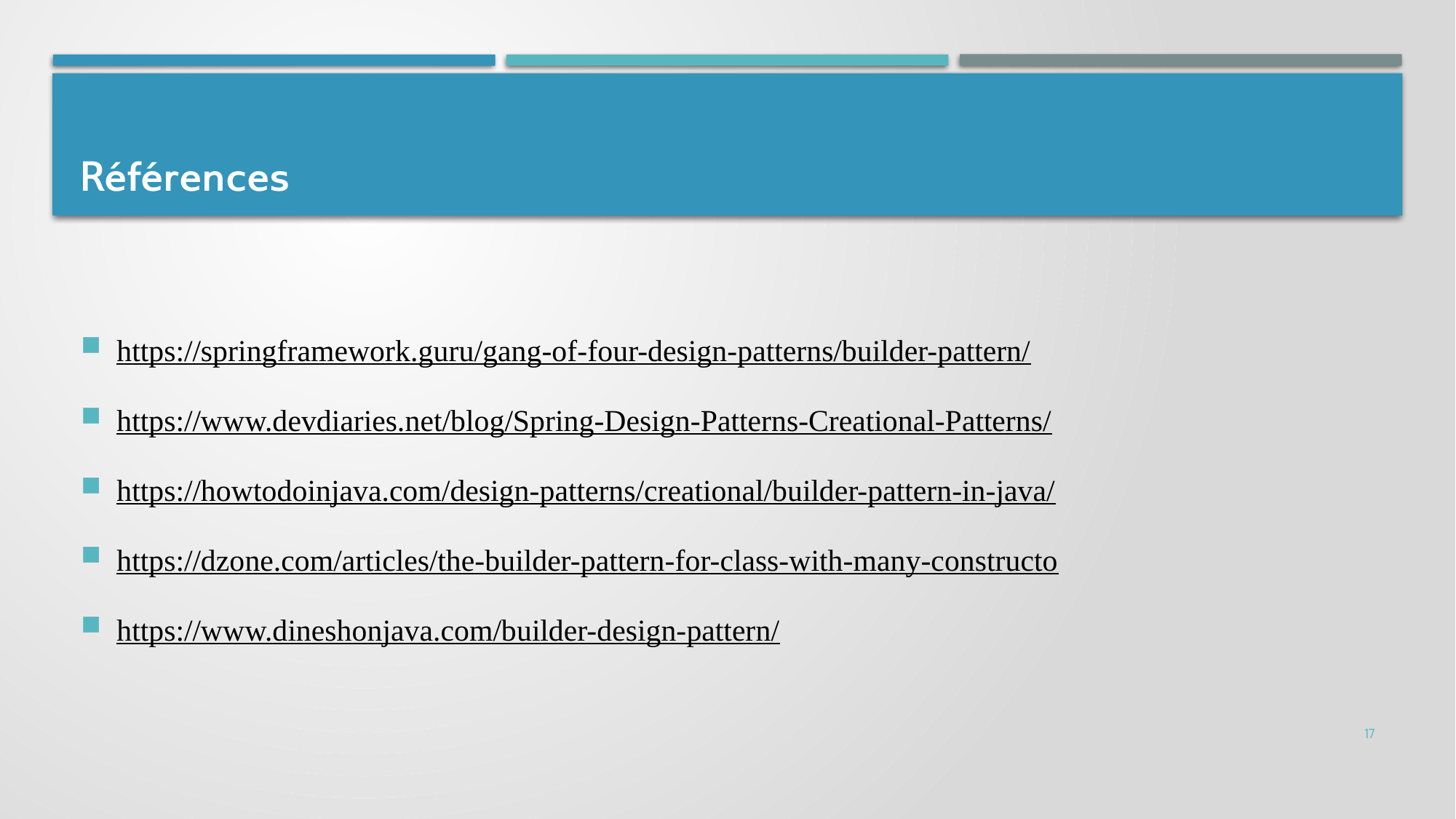

# Références
https://springframework.guru/gang-of-four-design-patterns/builder-pattern/
https://www.devdiaries.net/blog/Spring-Design-Patterns-Creational-Patterns/
https://howtodoinjava.com/design-patterns/creational/builder-pattern-in-java/
https://dzone.com/articles/the-builder-pattern-for-class-with-many-constructo
https://www.dineshonjava.com/builder-design-pattern/
17